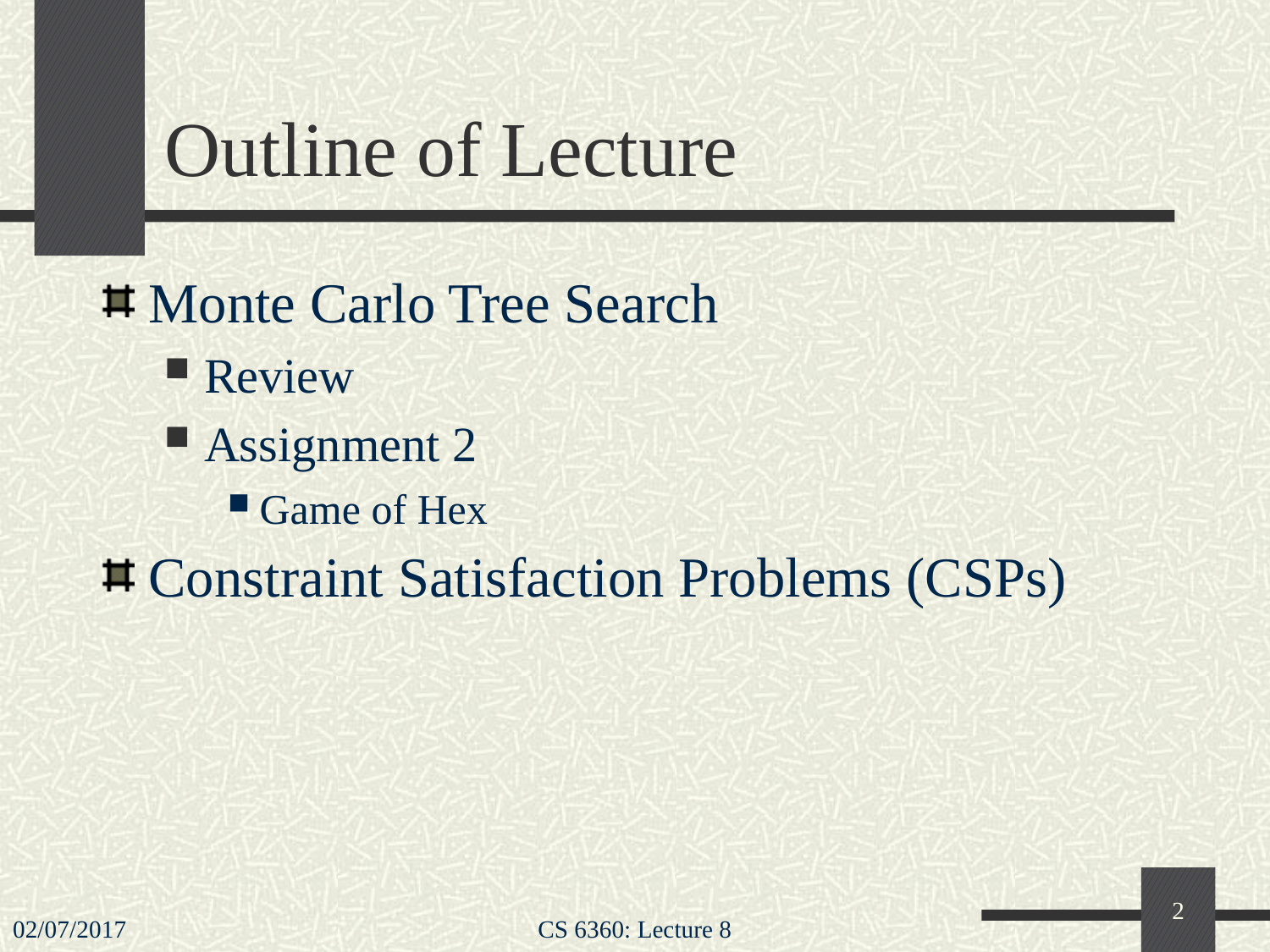

# Outline of Lecture
Monte Carlo Tree Search
Review
Assignment 2
Game of Hex
Constraint Satisfaction Problems (CSPs)

2
02/07/2017
CS 6360: Lecture 8